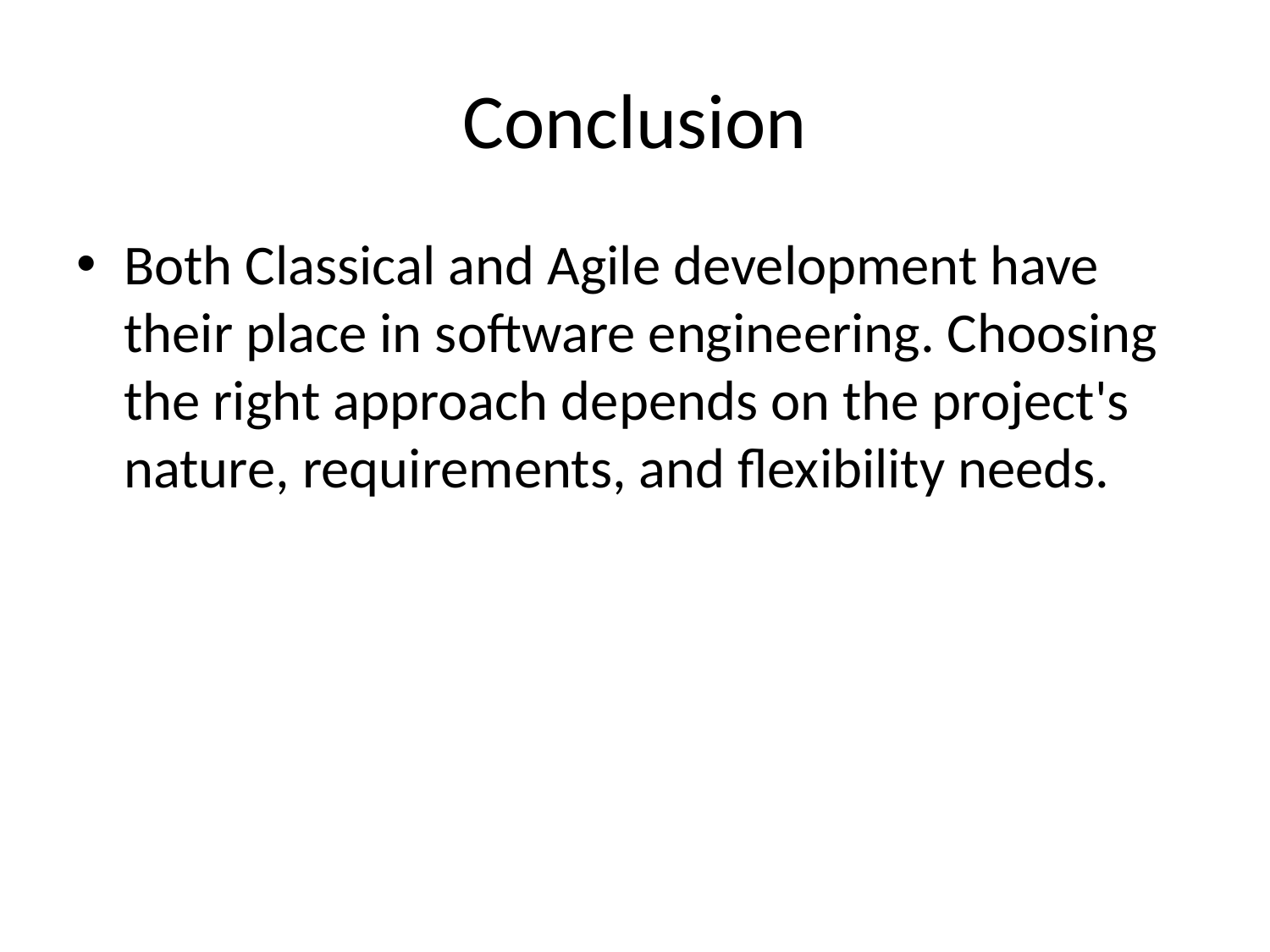

# Conclusion
Both Classical and Agile development have their place in software engineering. Choosing the right approach depends on the project's nature, requirements, and flexibility needs.